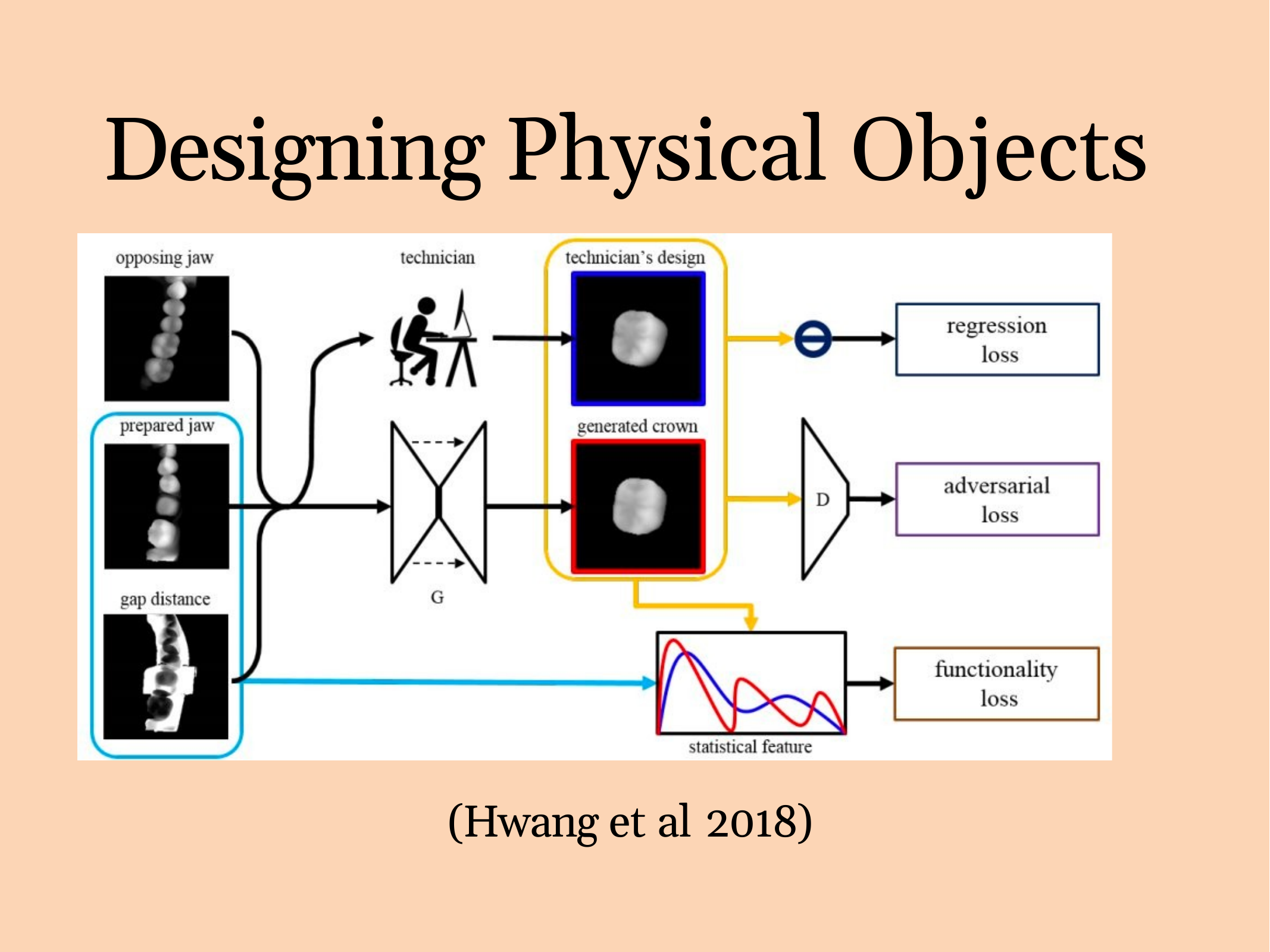

# Designing Physical Objects

(Hwang et al 2018)